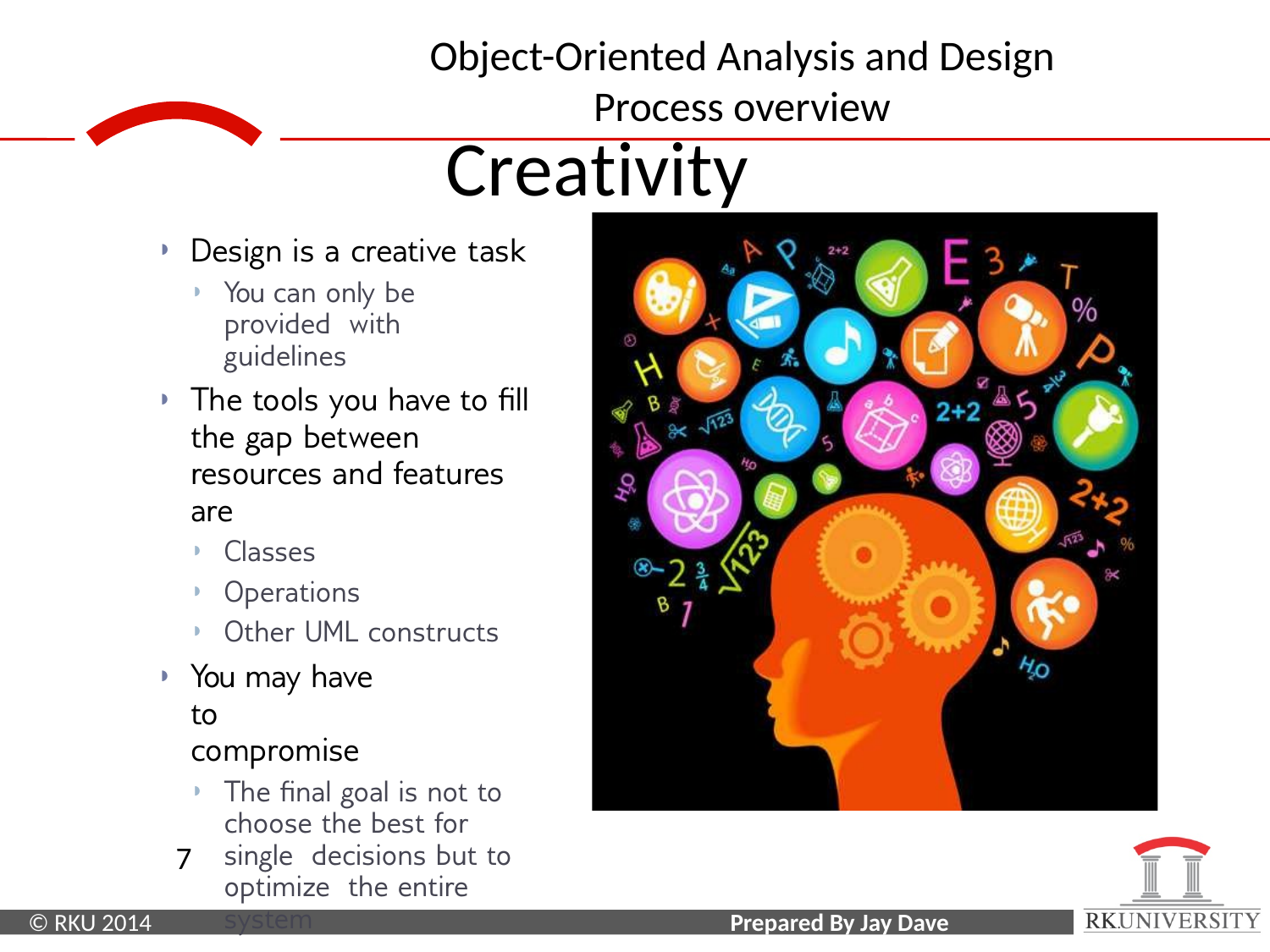

# Creativity

Design is a creative task
You can only be provided  with guidelines
The tools you have to fill  the gap between  resources and features are
Classes
Operations
Other UML constructs
You may have to  compromise
The final goal is not to  choose the best for single  decisions but to optimize  the entire system
7